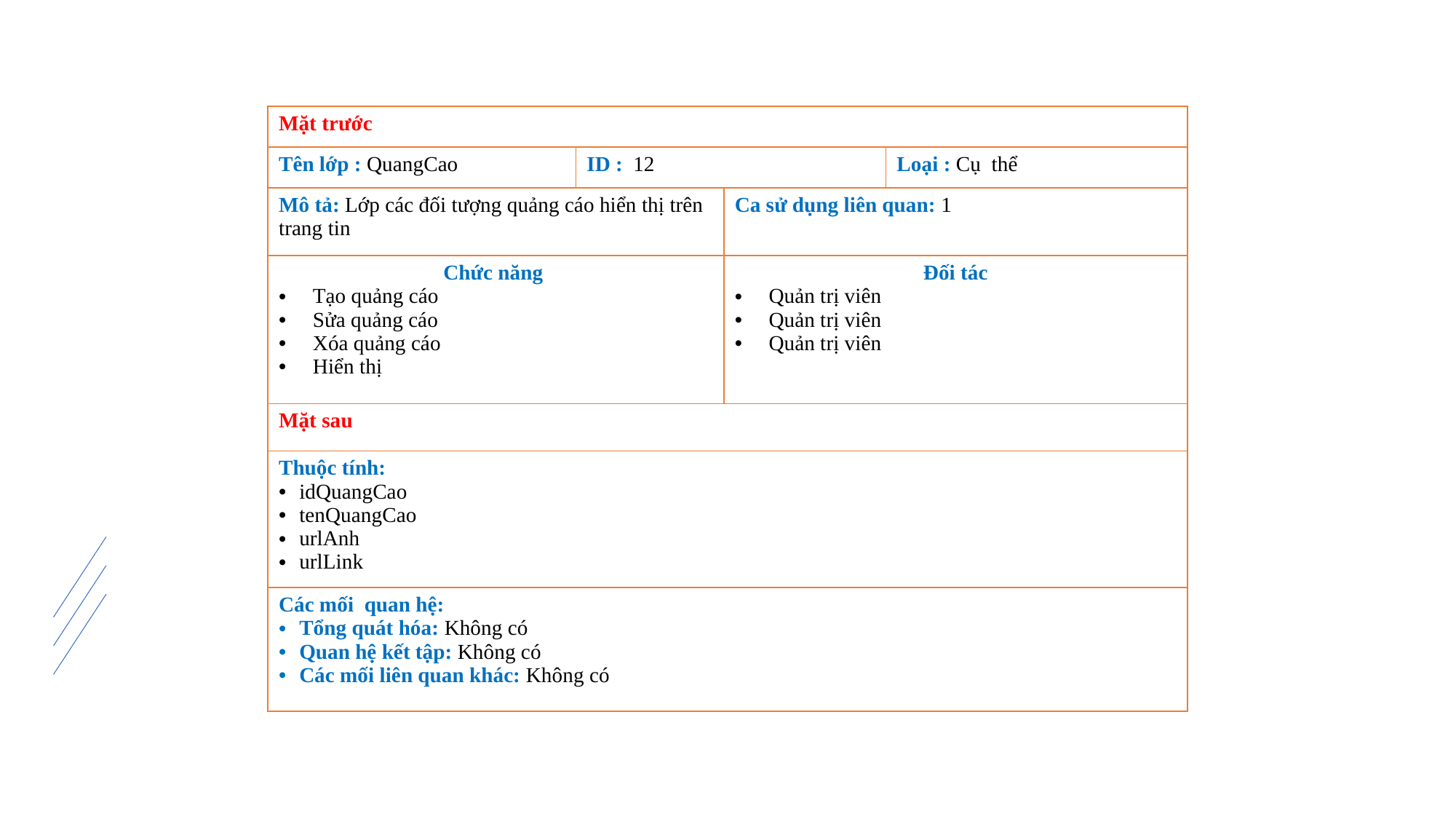

| Mặt trước |  |  |  |
| --- | --- | --- | --- |
| Tên lớp : QuangCao | ID : 12 |  | Loại : Cụ thể |
| Mô tả: Lớp các đối tượng quảng cáo hiển thị trên trang tin |  | Ca sử dụng liên quan: 1 |  |
| Chức năng Tạo quảng cáo Sửa quảng cáo Xóa quảng cáo Hiển thị |  | Đối tác Quản trị viên Quản trị viên Quản trị viên |  |
| Mặt sau |  |  |  |
| Thuộc tính: idQuangCao tenQuangCao urlAnh urlLink |  |  |  |
| Các mối quan hệ: Tổng quát hóa: Không có Quan hệ kết tập: Không có Các mối liên quan khác: Không có |  |  |  |